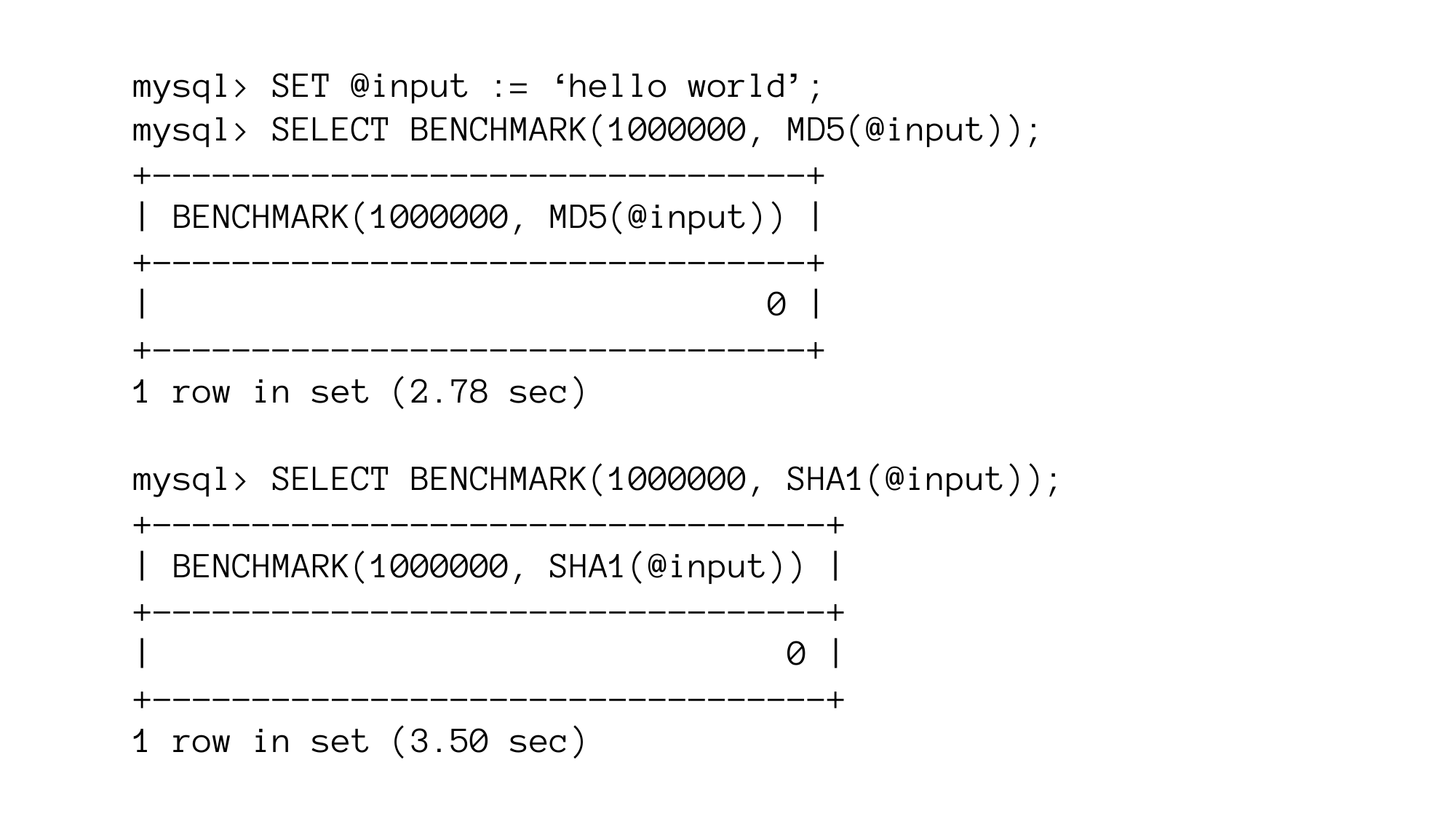

mysql> SET @input := ‘hello world’;
mysql> SELECT BENCHMARK(1000000, MD5(@input));
+---------------------------------+
| BENCHMARK(1000000, MD5(@input)) |
+---------------------------------+
|                               0 |
+---------------------------------+
1 row in set (2.78 sec)

mysql> SELECT BENCHMARK(1000000, SHA1(@input));
+----------------------------------+
| BENCHMARK(1000000, SHA1(@input)) |
+----------------------------------+
|                                0 |
+----------------------------------+
1 row in set (3.50 sec)